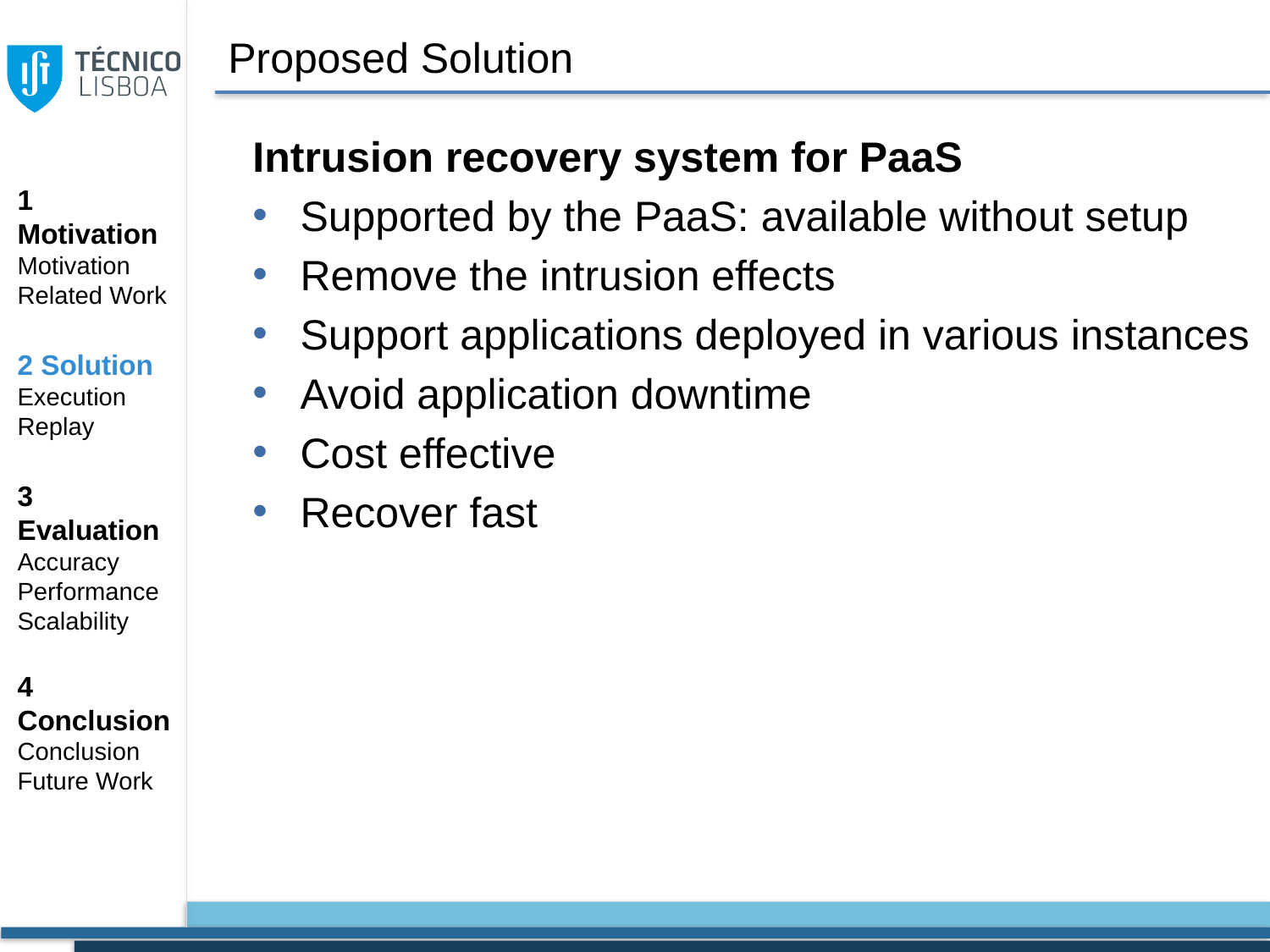

# Proposed Solution
Intrusion recovery system for PaaS
Supported by the PaaS: available without setup
Remove the intrusion effects
Support applications deployed in various instances
Avoid application downtime
Cost effective
Recover fast

1 Motivation
Motivation
Related Work

2 Solution
Execution
Replay

3 Evaluation
Accuracy
Performance
Scalability

4 Conclusion
Conclusion
Future Work